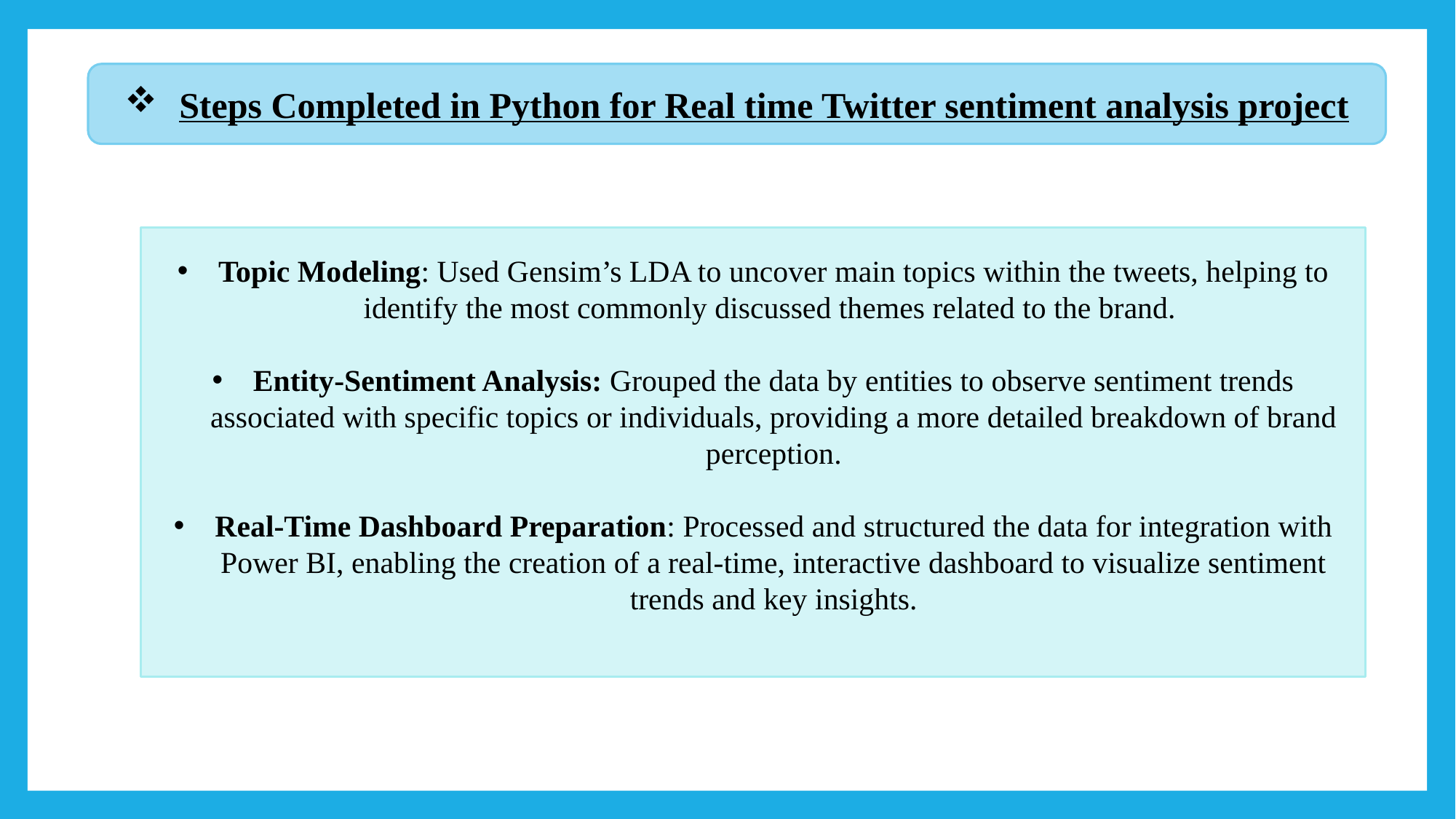

Steps Completed in Python for Real time Twitter sentiment analysis project
Topic Modeling: Used Gensim’s LDA to uncover main topics within the tweets, helping to identify the most commonly discussed themes related to the brand.

Entity-Sentiment Analysis: Grouped the data by entities to observe sentiment trends associated with specific topics or individuals, providing a more detailed breakdown of brand perception.

Real-Time Dashboard Preparation: Processed and structured the data for integration with Power BI, enabling the creation of a real-time, interactive dashboard to visualize sentiment trends and key insights.